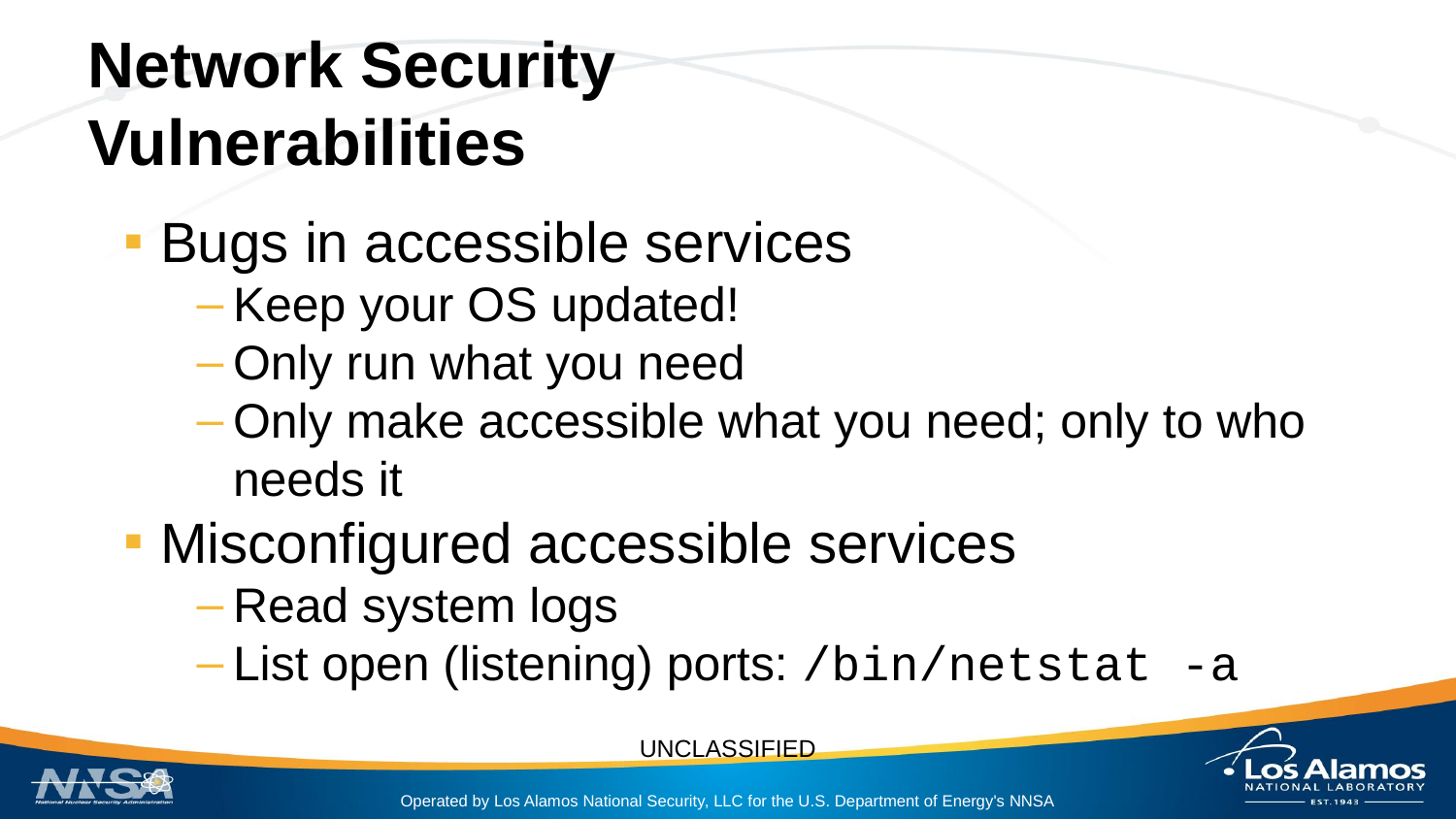

# Network Security
Vulnerabilities
Bugs in accessible services
Keep your OS updated!
Only run what you need
Only make accessible what you need; only to who needs it
Misconfigured accessible services
Read system logs
List open (listening) ports: /bin/netstat -a